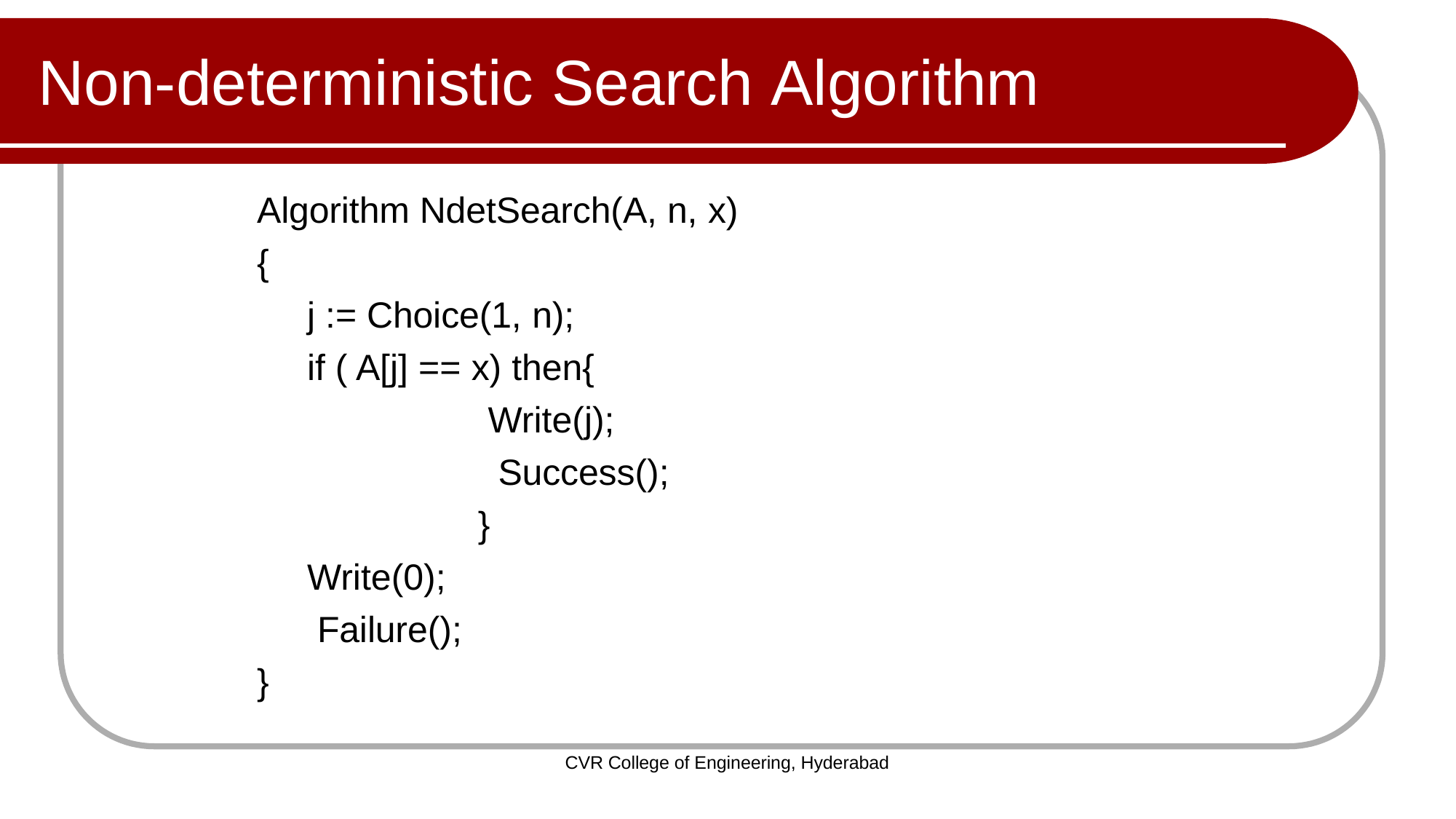

# Non-deterministic Search Algorithm
Algorithm NdetSearch(A, n, x)
{
j := Choice(1, n);
if ( A[j] == x) then{
Write(j);
Success();
}
Write(0);
Failure();
}
CVR College of Engineering, Hyderabad